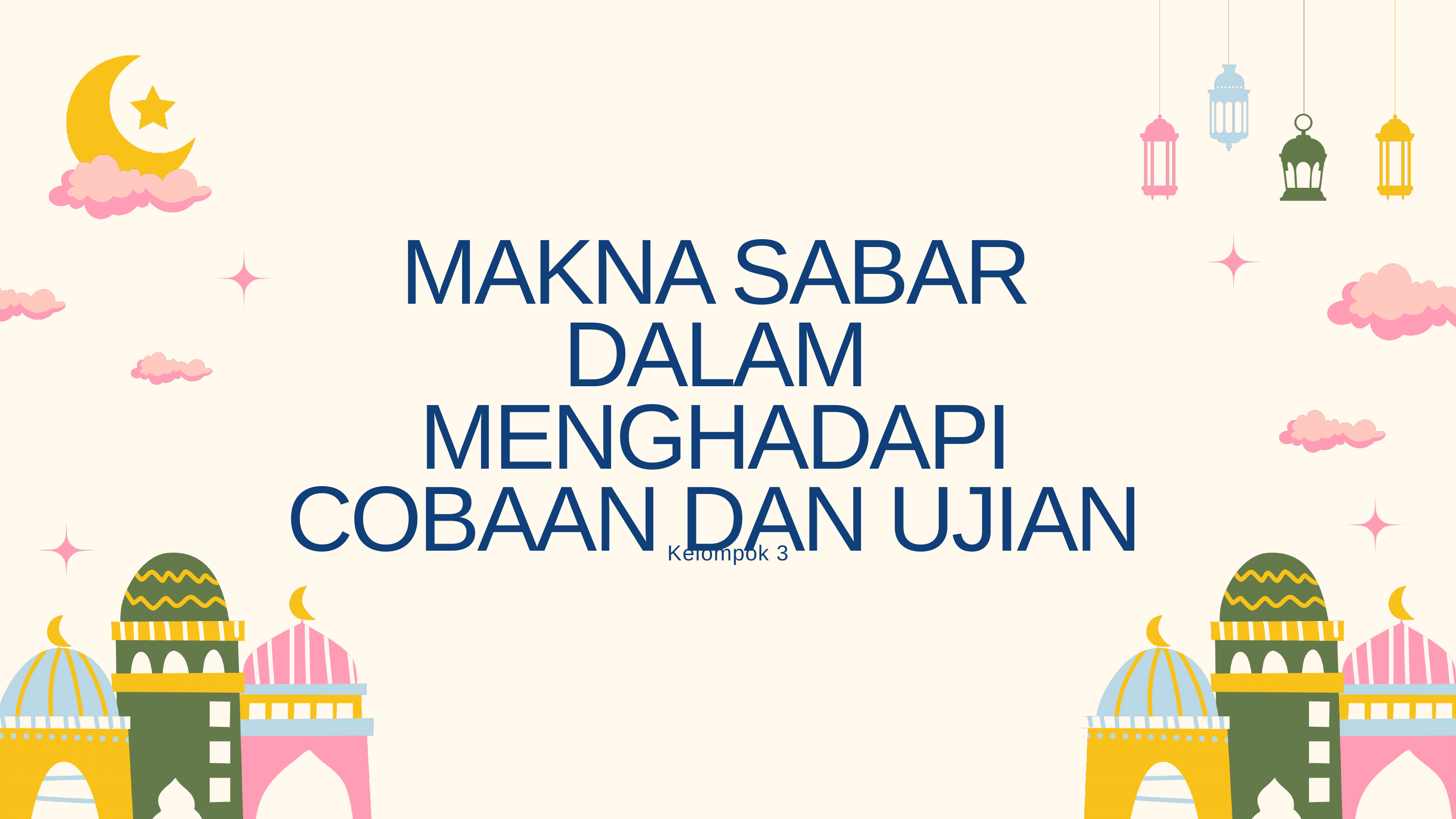

MAKNA SABAR DALAM MENGHADAPI COBAAN DAN UJIAN

Kelompok 3